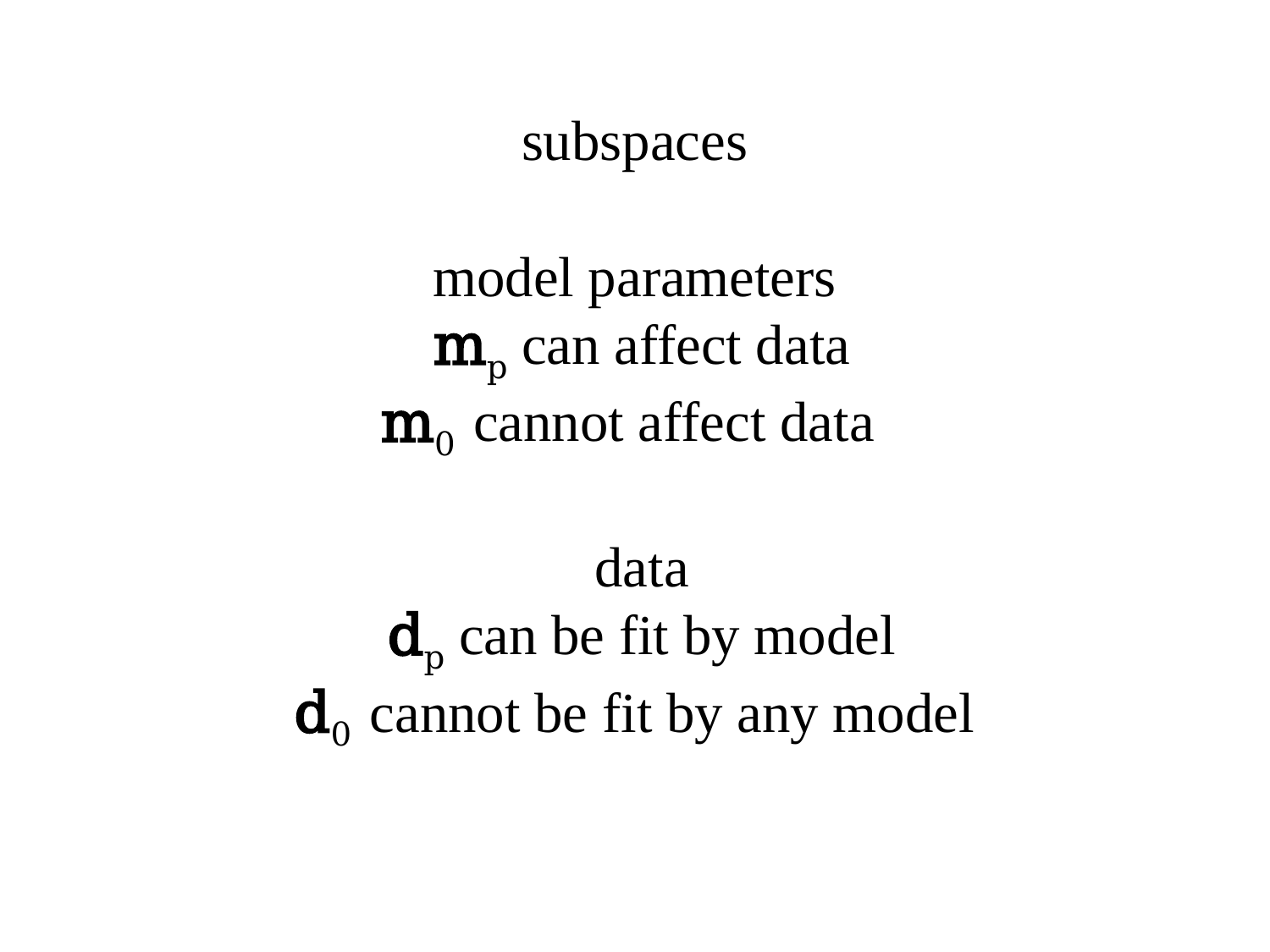

# subspaces model parameters mp can affect data m0 cannot affect data data dp can be fit by model d0 cannot be fit by any model